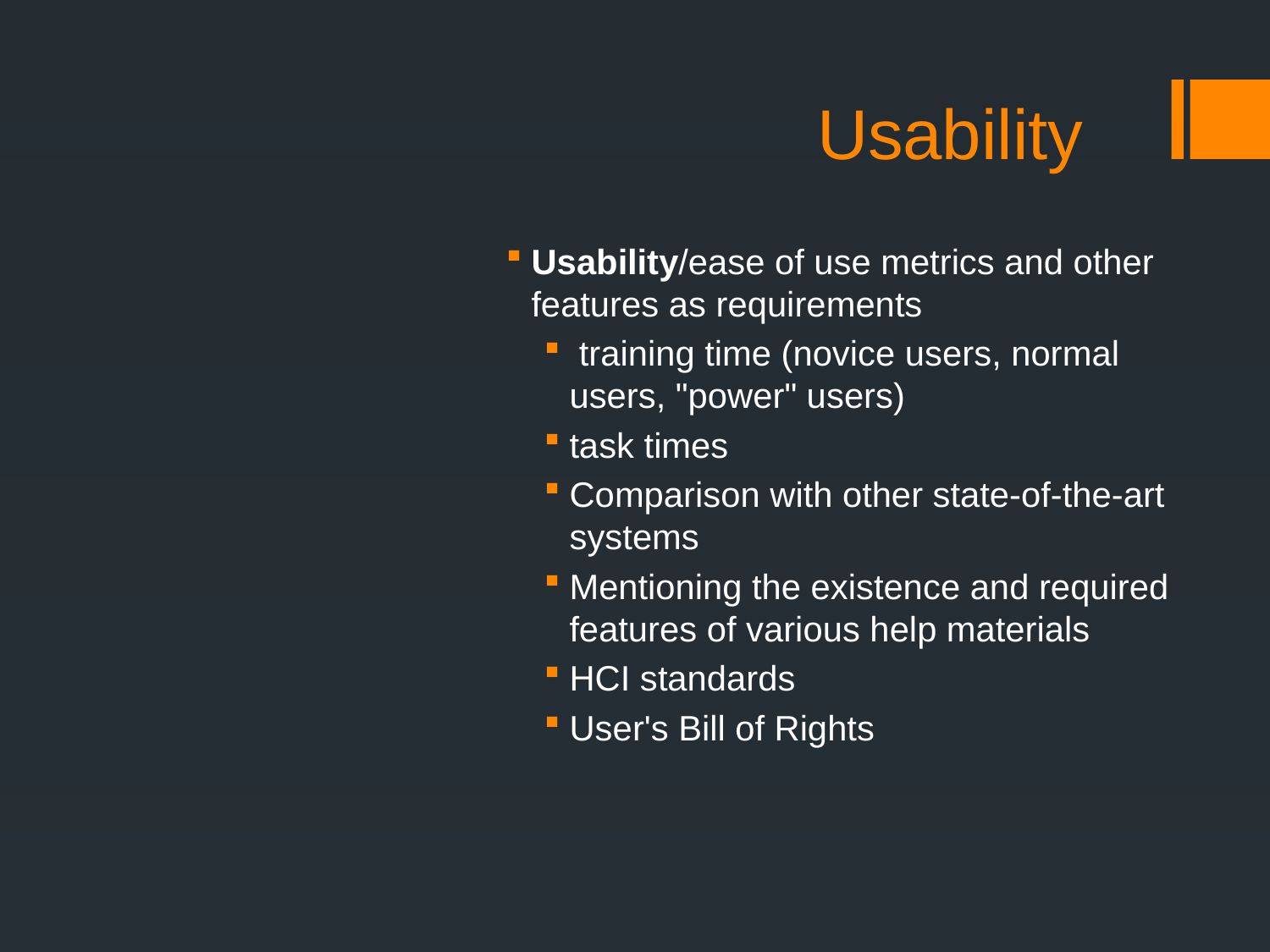

# Usability
Usability/ease of use metrics and other features as requirements
 training time (novice users, normal users, "power" users)
task times
Comparison with other state-of-the-art systems
Mentioning the existence and required features of various help materials
HCI standards
User's Bill of Rights